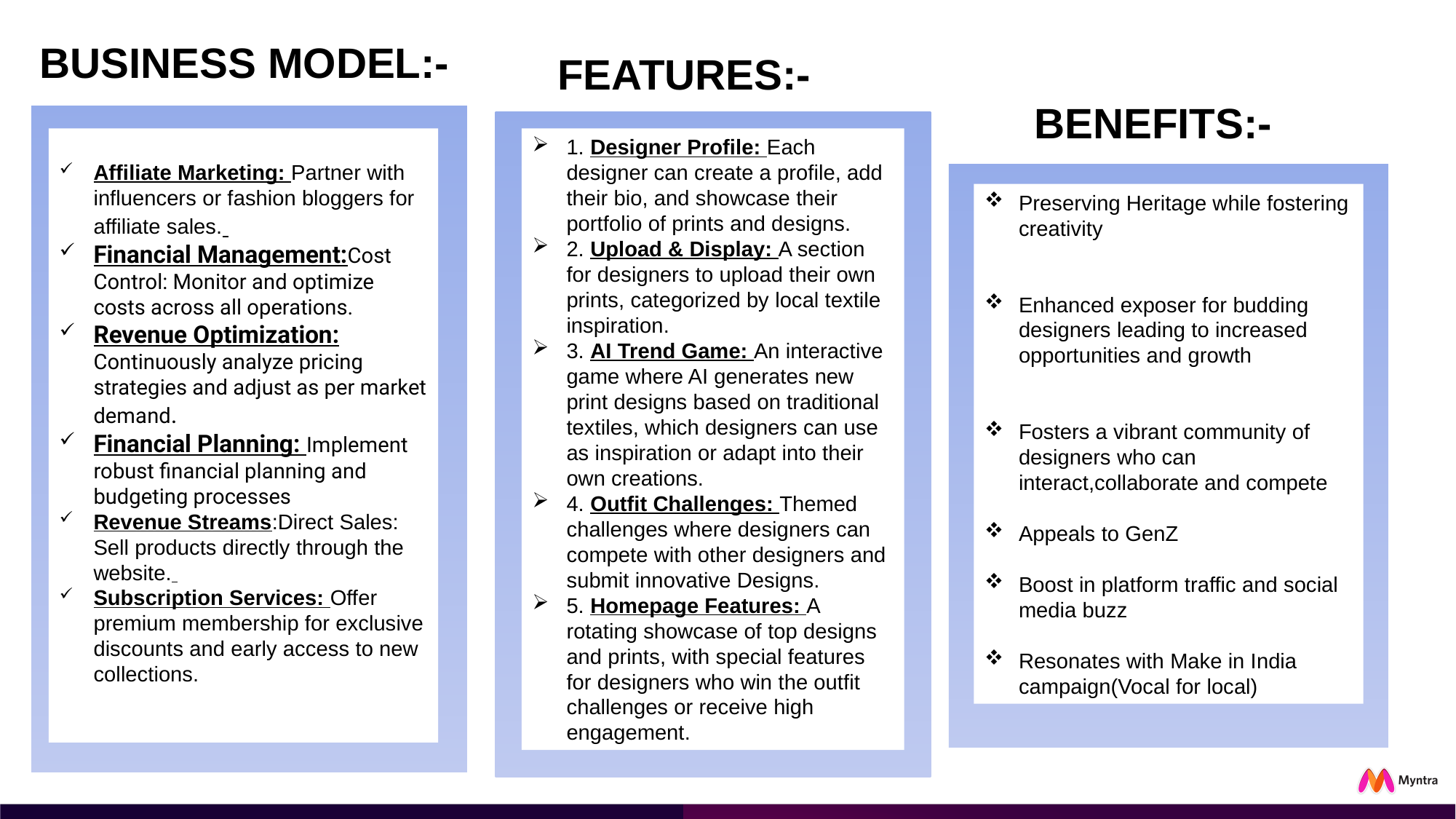

BUSINESS MODEL:-
FEATURES:-
BENEFITS:-

Affiliate Marketing: Partner with influencers or fashion bloggers for affiliate sales.
Financial Management:Cost Control: Monitor and optimize costs across all operations.
Revenue Optimization: Continuously analyze pricing strategies and adjust as per market demand.
Financial Planning: Implement robust financial planning and budgeting processes
Revenue Streams:Direct Sales: Sell products directly through the website.
Subscription Services: Offer premium membership for exclusive discounts and early access to new collections.

1. Designer Profile: Each designer can create a profile, add their bio, and showcase their portfolio of prints and designs.
2. Upload & Display: A section for designers to upload their own prints, categorized by local textile inspiration.
3. AI Trend Game: An interactive game where AI generates new print designs based on traditional textiles, which designers can use as inspiration or adapt into their own creations.
4. Outfit Challenges: Themed challenges where designers can compete with other designers and submit innovative Designs.
5. Homepage Features: A rotating showcase of top designs and prints, with special features for designers who win the outfit challenges or receive high engagement.

Preserving Heritage while fostering creativity

Enhanced exposer for budding designers leading to increased opportunities and growth

Fosters a vibrant community of designers who can interact,collaborate and compete

Appeals to GenZ

Boost in platform traffic and social media buzz

Resonates with Make in India campaign(Vocal for local)